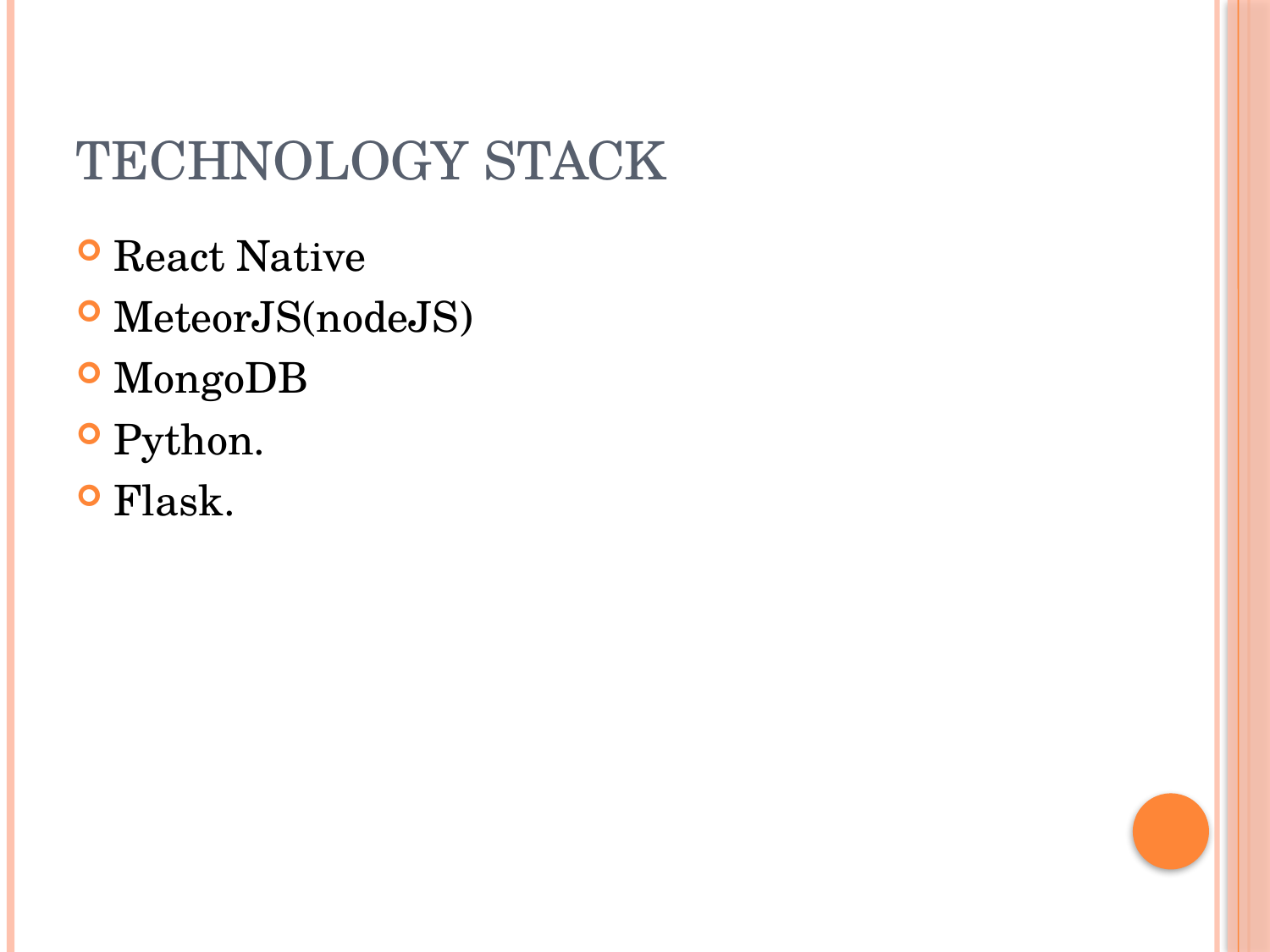

# Technology stack
React Native
MeteorJS(nodeJS)
MongoDB
Python.
Flask.